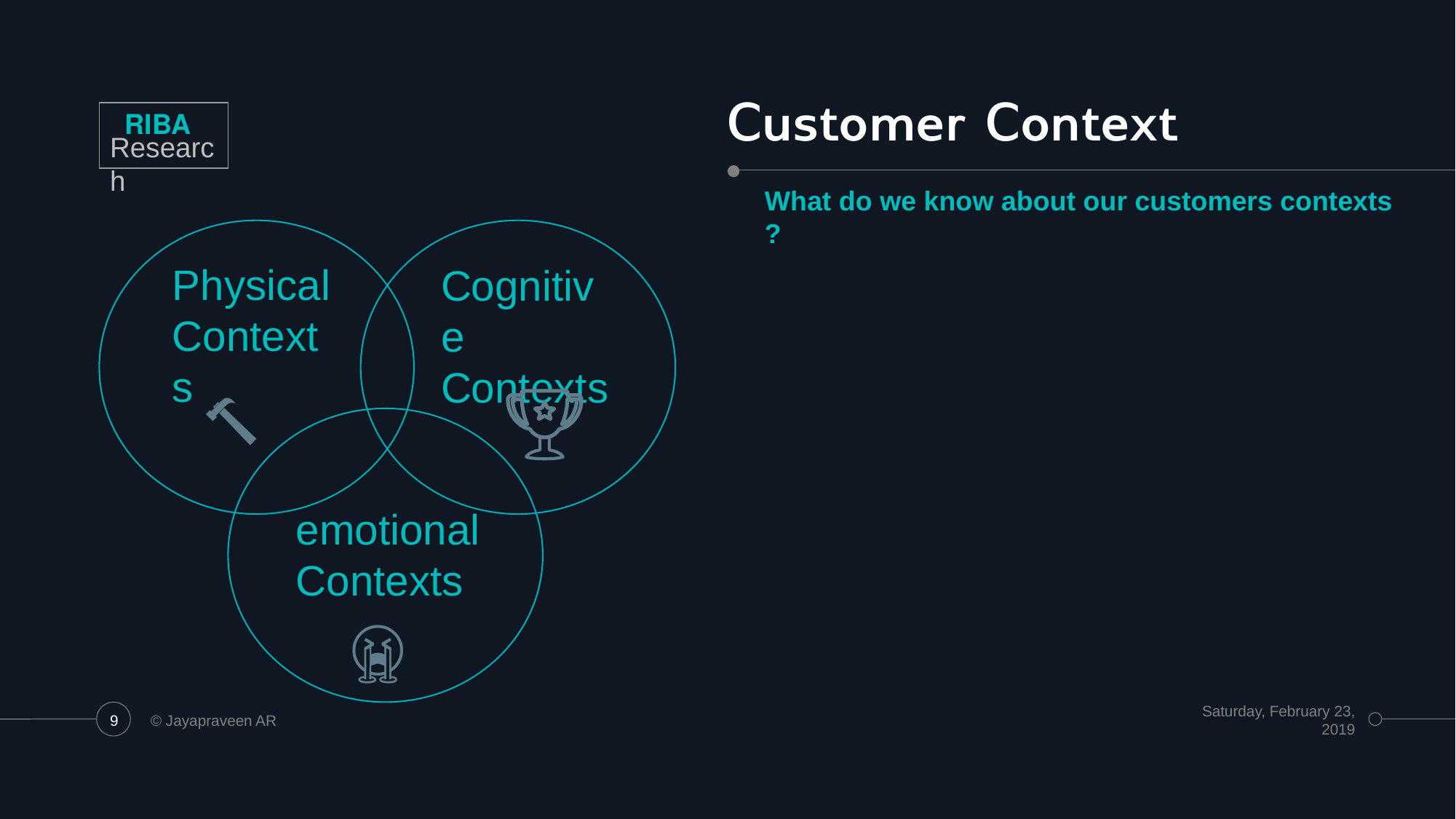

# Customer Context
RIBA

Research
What do we know about our customers contexts ?

Physical Contexts
Cognitive Contexts
🔨

emotional Contexts
😭
© Jayapraveen AR
Saturday, February 23, 2019
9